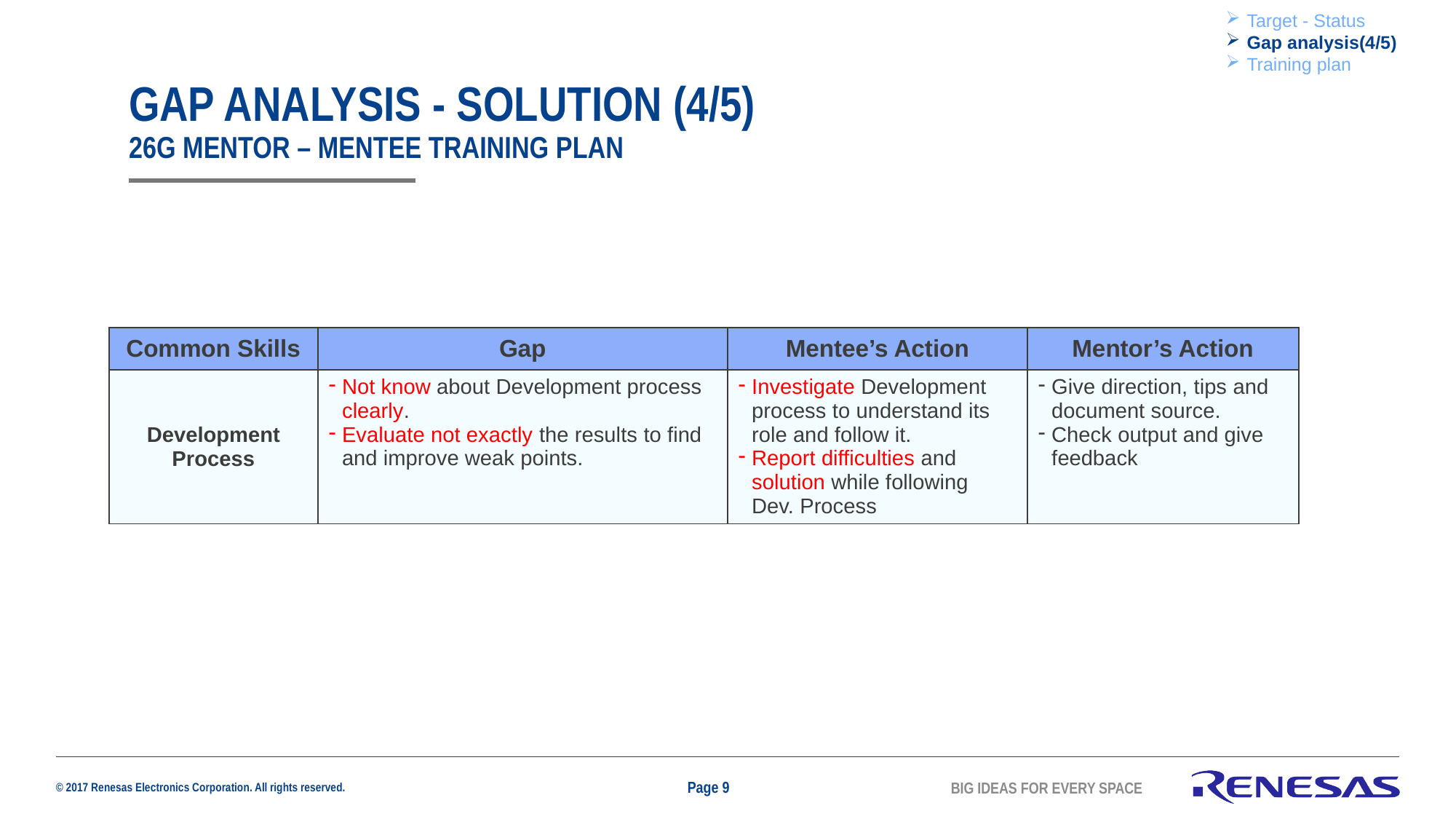

Target - Status
Gap analysis(4/5)
Training plan
# GAP ANALYSIS - solution (4/5) 26g mentor – mentee training plan
| Common Skills | Gap | Mentee’s Action | Mentor’s Action |
| --- | --- | --- | --- |
| Development Process | Not know about Development process clearly. Evaluate not exactly the results to find and improve weak points. | Investigate Development process to understand its role and follow it. Report difficulties and solution while following Dev. Process | Give direction, tips and document source. Check output and give feedback |
Page 9